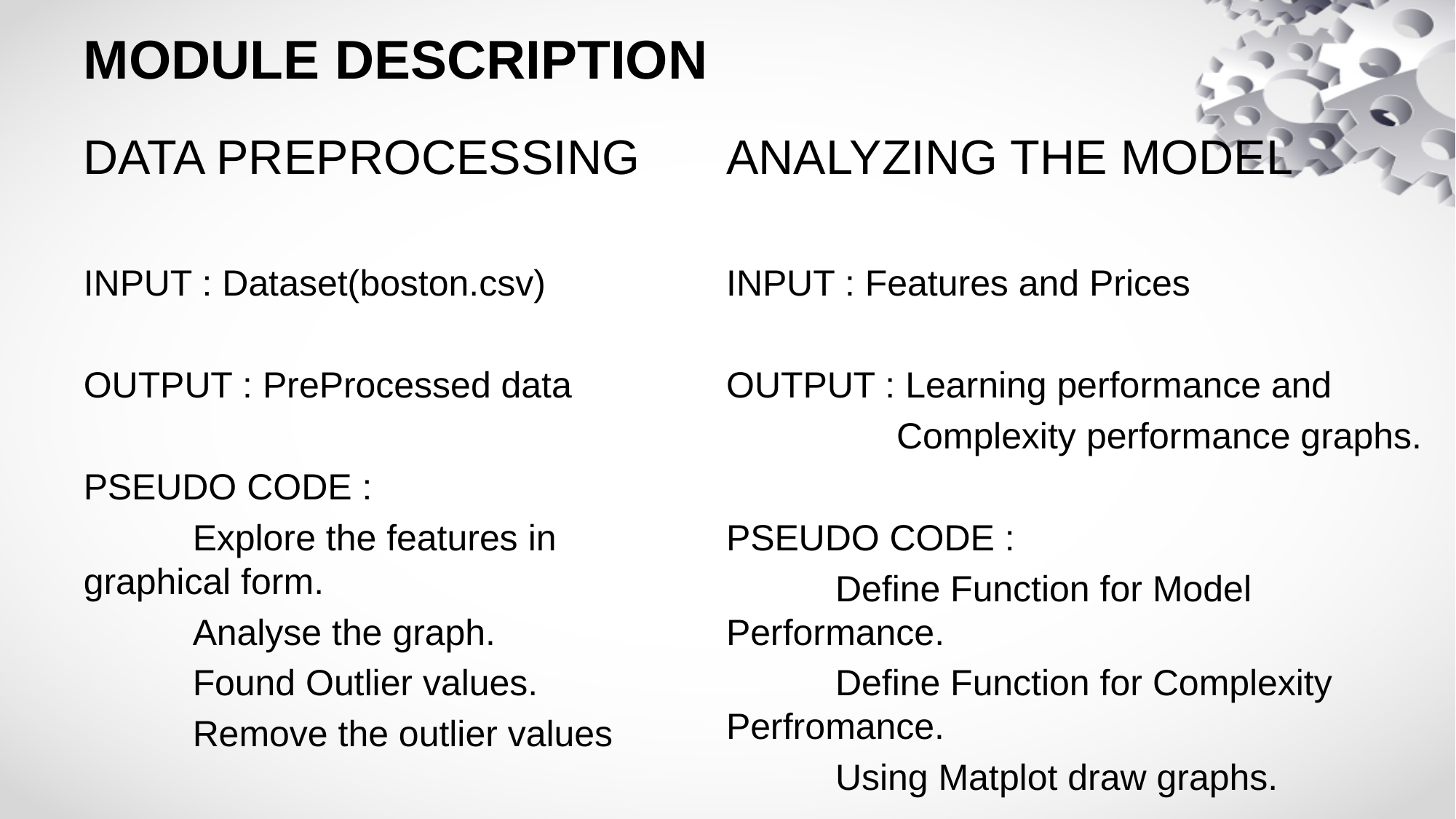

# MODULE DESCRIPTION
DATA PREPROCESSING

INPUT : Dataset(boston.csv)

OUTPUT : PreProcessed data

PSEUDO CODE :
	Explore the features in graphical form.
	Analyse the graph.
	Found Outlier values.
	Remove the outlier values

ANALYZING THE MODEL

INPUT : Features and Prices

OUTPUT : Learning performance and
	      Complexity performance graphs.

PSEUDO CODE :
	Define Function for Model Performance.
	Define Function for Complexity Perfromance.
	Using Matplot draw graphs.